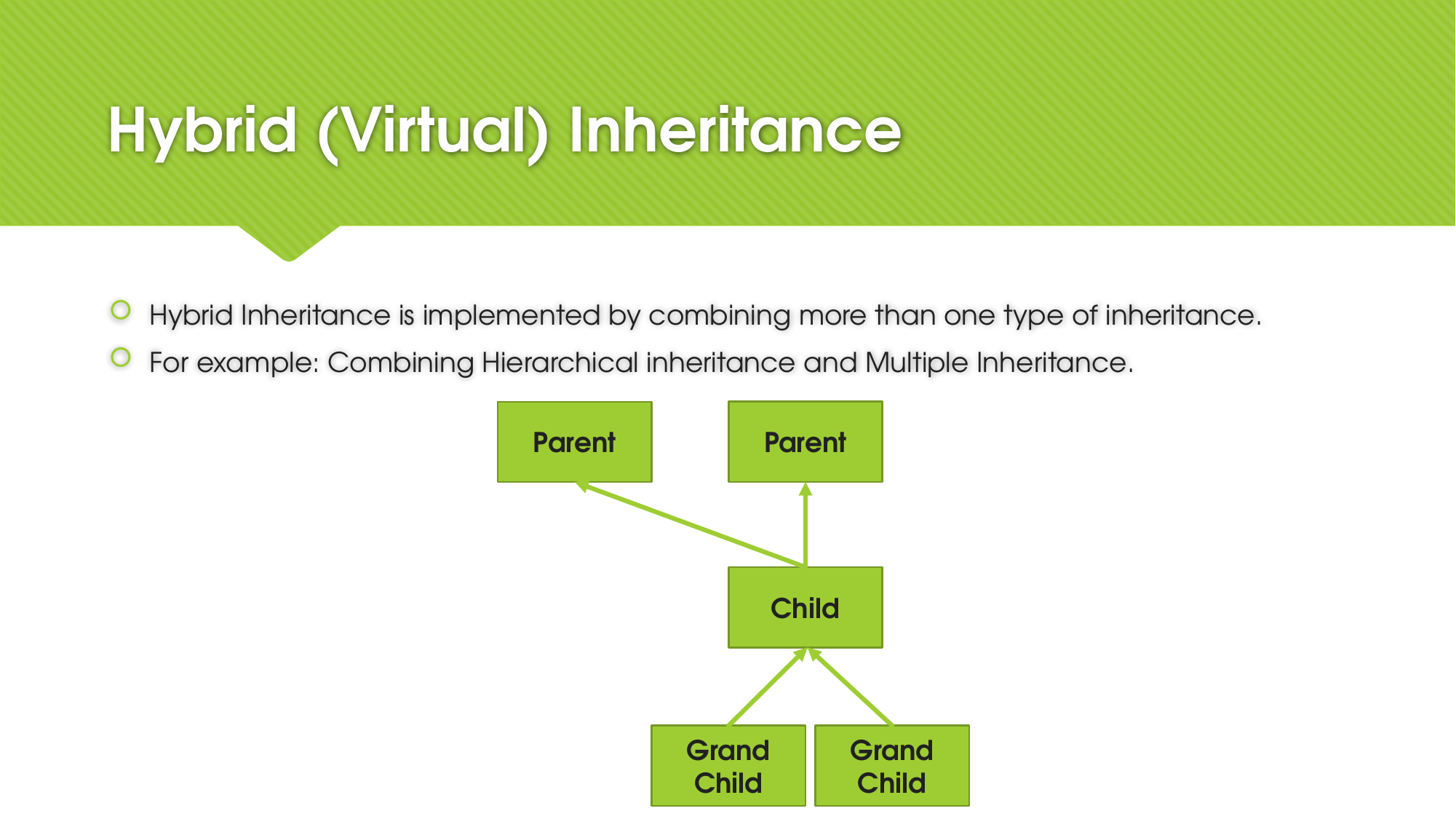

# Hybrid (Virtual) Inheritance
Hybrid Inheritance is implemented by combining more than one type of inheritance.
For example: Combining Hierarchical inheritance and Multiple Inheritance.
Parent
Parent
Child
Grand
Child
Grand
Child